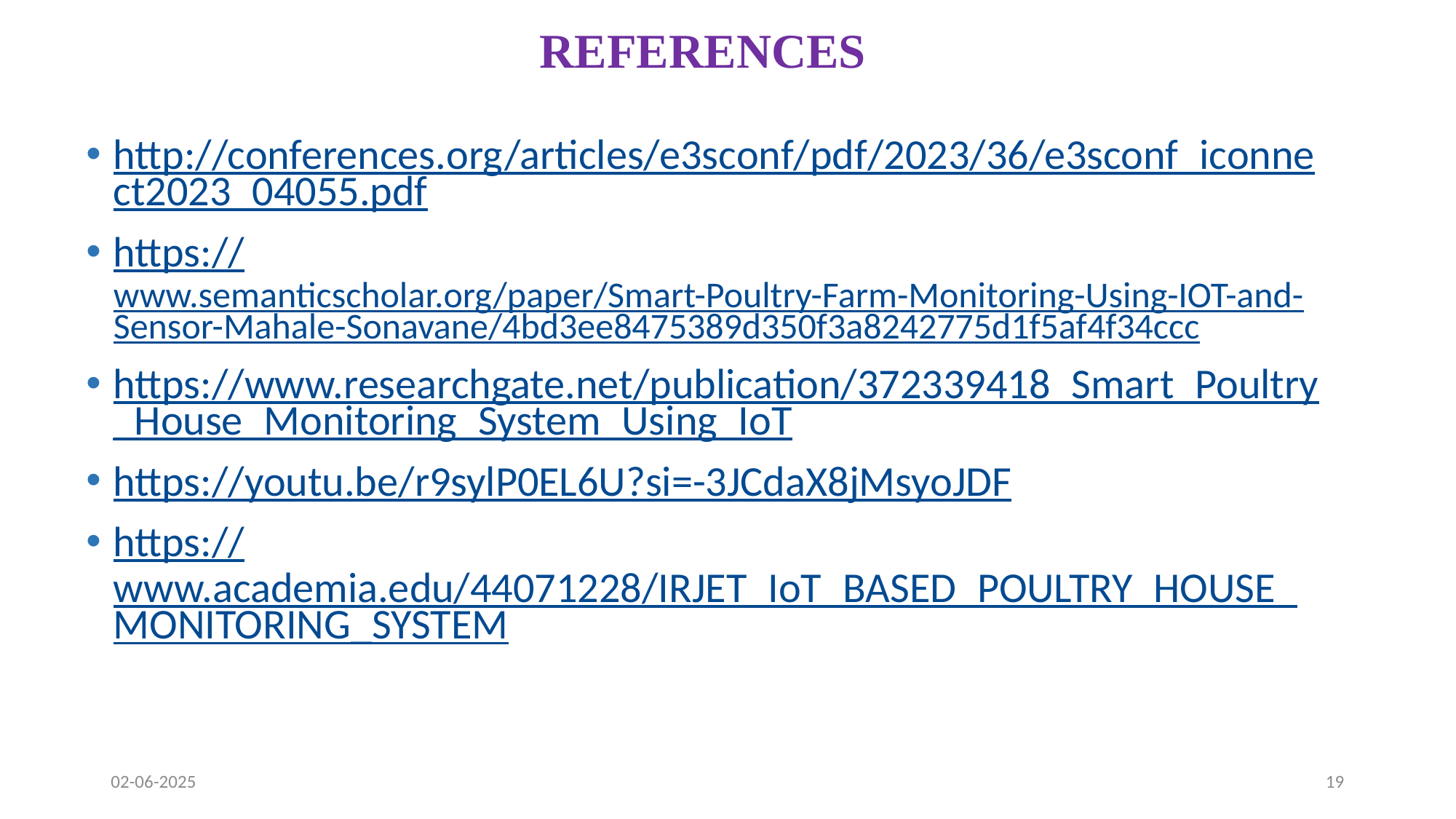

# REFERENCES
http://conferences.org/articles/e3sconf/pdf/2023/36/e3sconf_iconnect2023_04055.pdf
https://www.semanticscholar.org/paper/Smart-Poultry-Farm-Monitoring-Using-IOT-and-Sensor-Mahale-Sonavane/4bd3ee8475389d350f3a8242775d1f5af4f34ccc
https://www.researchgate.net/publication/372339418_Smart_Poultry_House_Monitoring_System_Using_IoT
https://youtu.be/r9sylP0EL6U?si=-3JCdaX8jMsyoJDF
https://www.academia.edu/44071228/IRJET_IoT_BASED_POULTRY_HOUSE_MONITORING_SYSTEM

02-06-2025
19